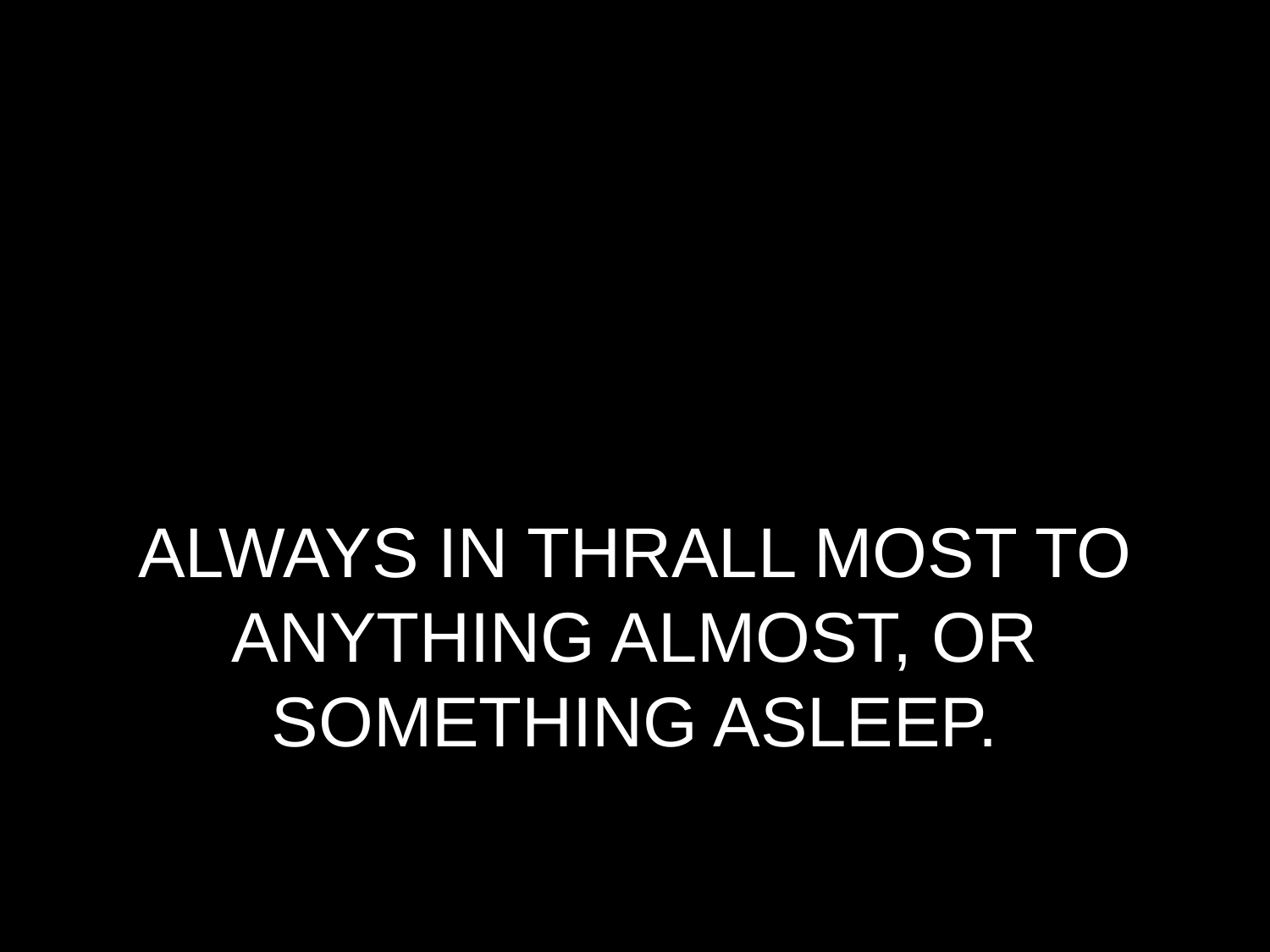

# ALWAYS IN THRALL MOST TO ANYTHING ALMOST, OR SOMETHING ASLEEP.